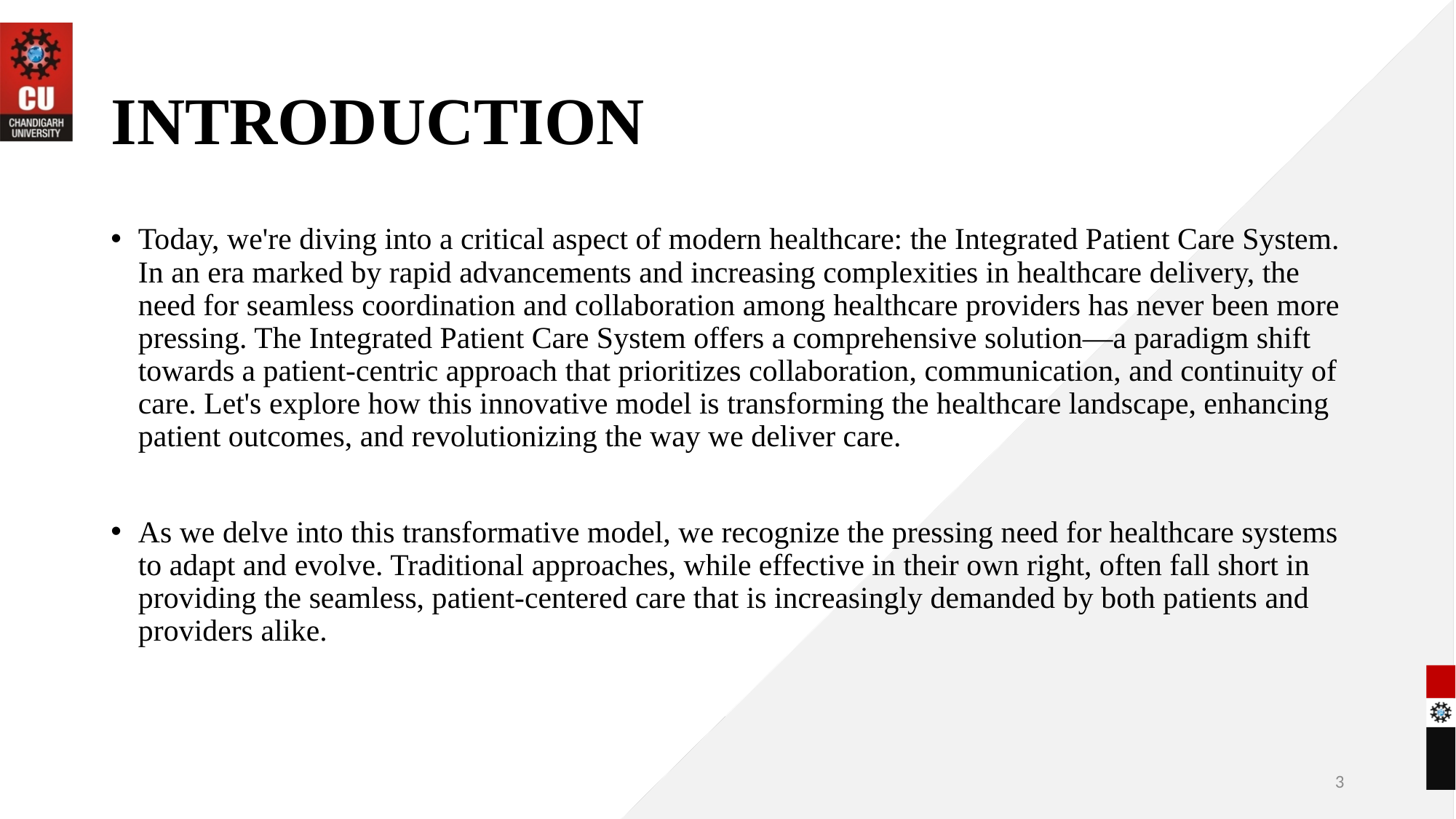

# INTRODUCTION
Today, we're diving into a critical aspect of modern healthcare: the Integrated Patient Care System. In an era marked by rapid advancements and increasing complexities in healthcare delivery, the need for seamless coordination and collaboration among healthcare providers has never been more pressing. The Integrated Patient Care System offers a comprehensive solution—a paradigm shift towards a patient-centric approach that prioritizes collaboration, communication, and continuity of care. Let's explore how this innovative model is transforming the healthcare landscape, enhancing patient outcomes, and revolutionizing the way we deliver care.

As we delve into this transformative model, we recognize the pressing need for healthcare systems to adapt and evolve. Traditional approaches, while effective in their own right, often fall short in providing the seamless, patient-centered care that is increasingly demanded by both patients and providers alike.

3